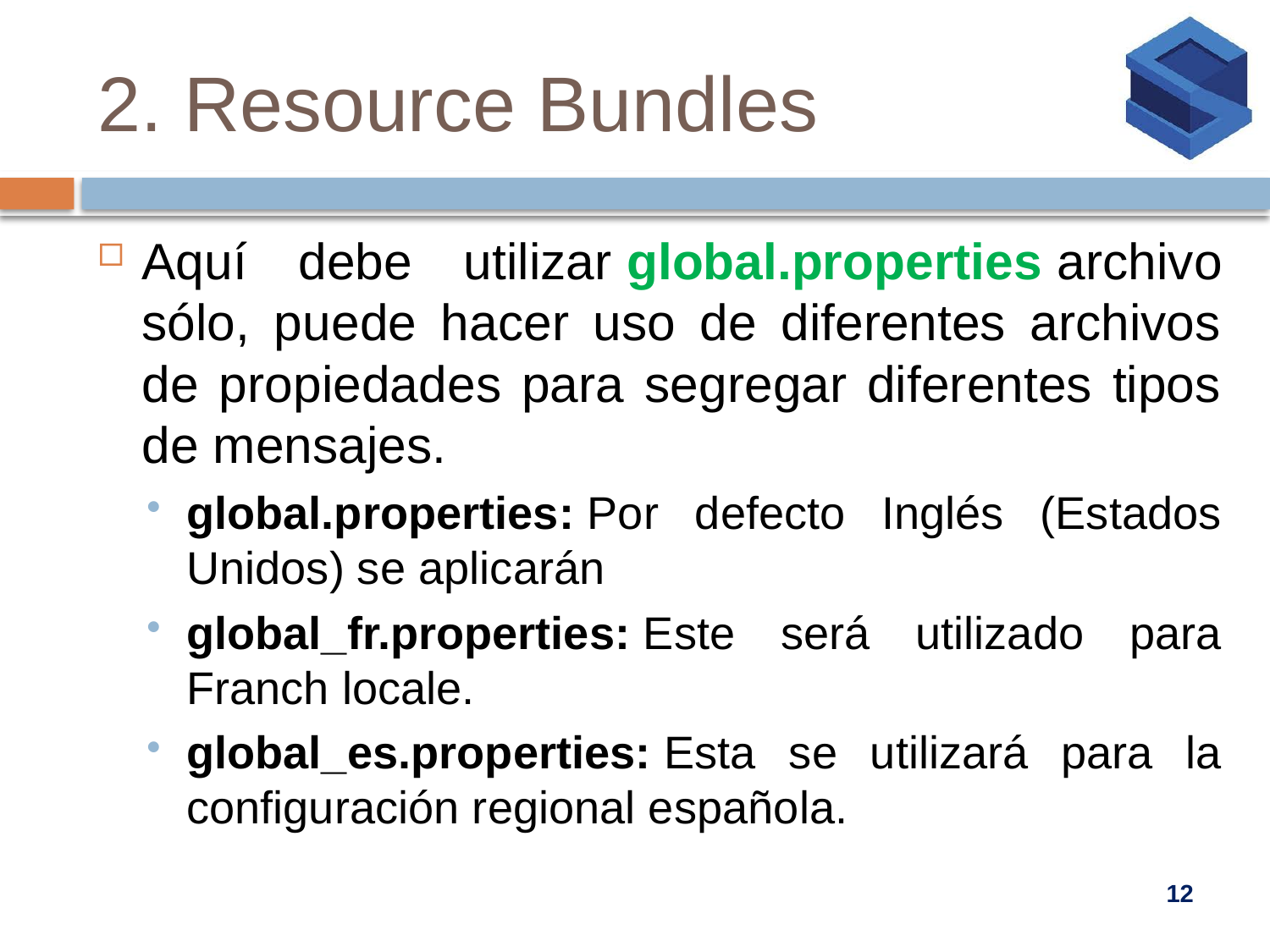

# 2. Resource Bundles
Aquí debe utilizar global.properties archivo sólo, puede hacer uso de diferentes archivos de propiedades para segregar diferentes tipos de mensajes.
global.properties: Por defecto Inglés (Estados Unidos) se aplicarán
global_fr.properties: Este será utilizado para Franch locale.
global_es.properties: Esta se utilizará para la configuración regional española.
12